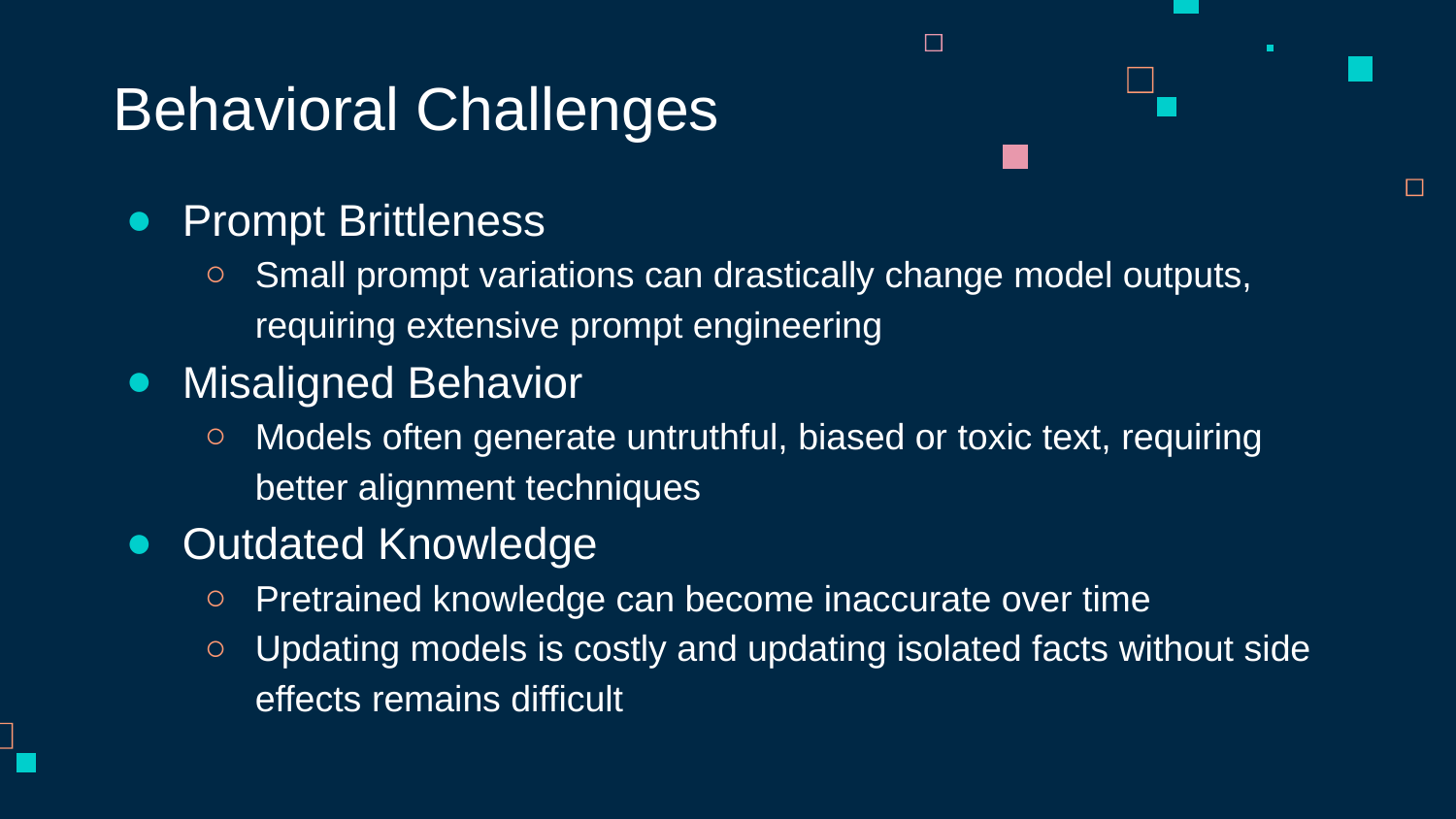

# Behavioral Challenges
Prompt Brittleness
Small prompt variations can drastically change model outputs, requiring extensive prompt engineering
Misaligned Behavior
Models often generate untruthful, biased or toxic text, requiring better alignment techniques
Outdated Knowledge
Pretrained knowledge can become inaccurate over time
Updating models is costly and updating isolated facts without side effects remains difficult